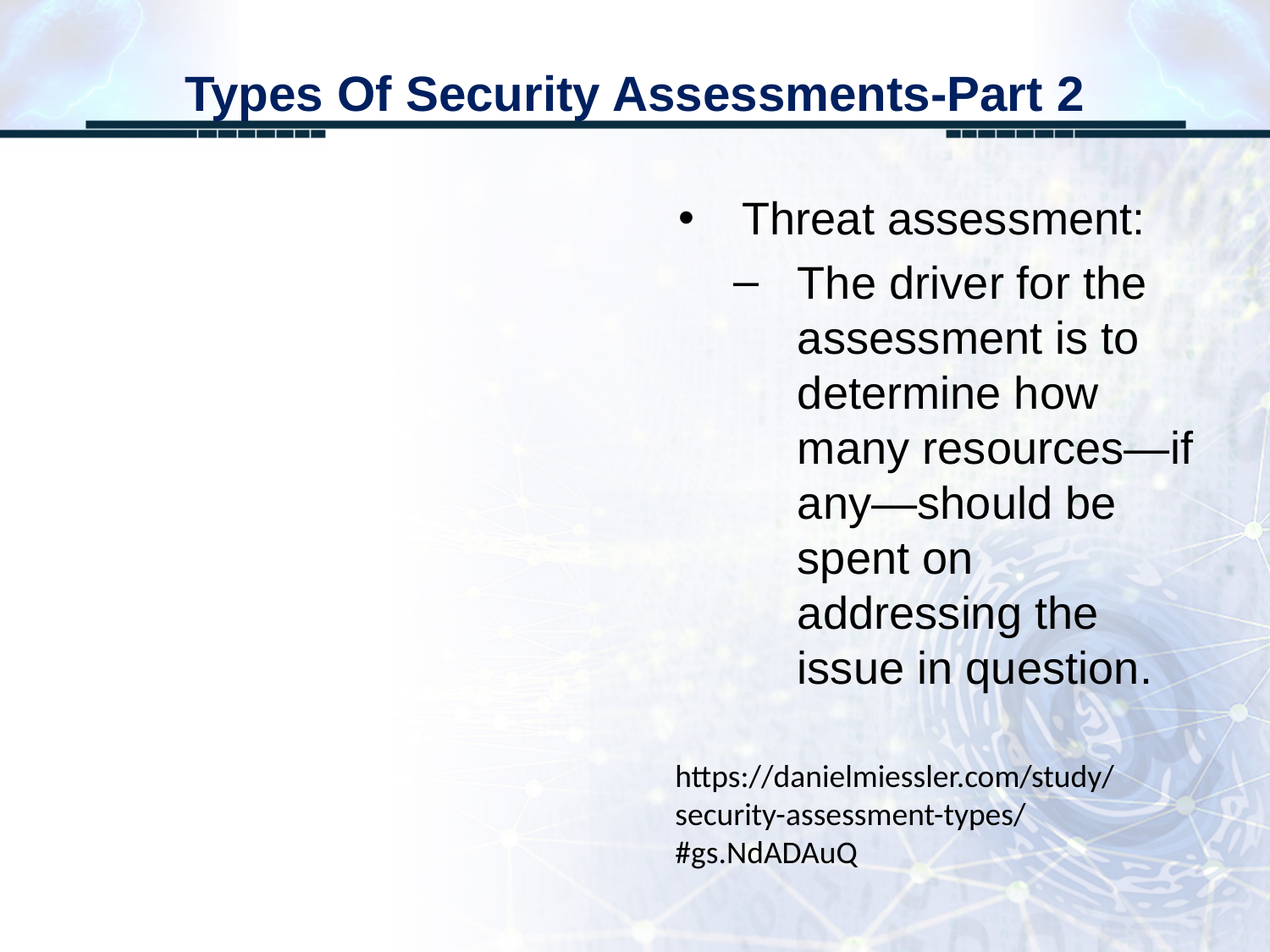

# Types Of Security Assessments-Part 2
Threat assessment:
The driver for the assessment is to determine how many resources—if any—should be spent on addressing the issue in question.
https://danielmiessler.com/study/security-assessment-types/#gs.NdADAuQ